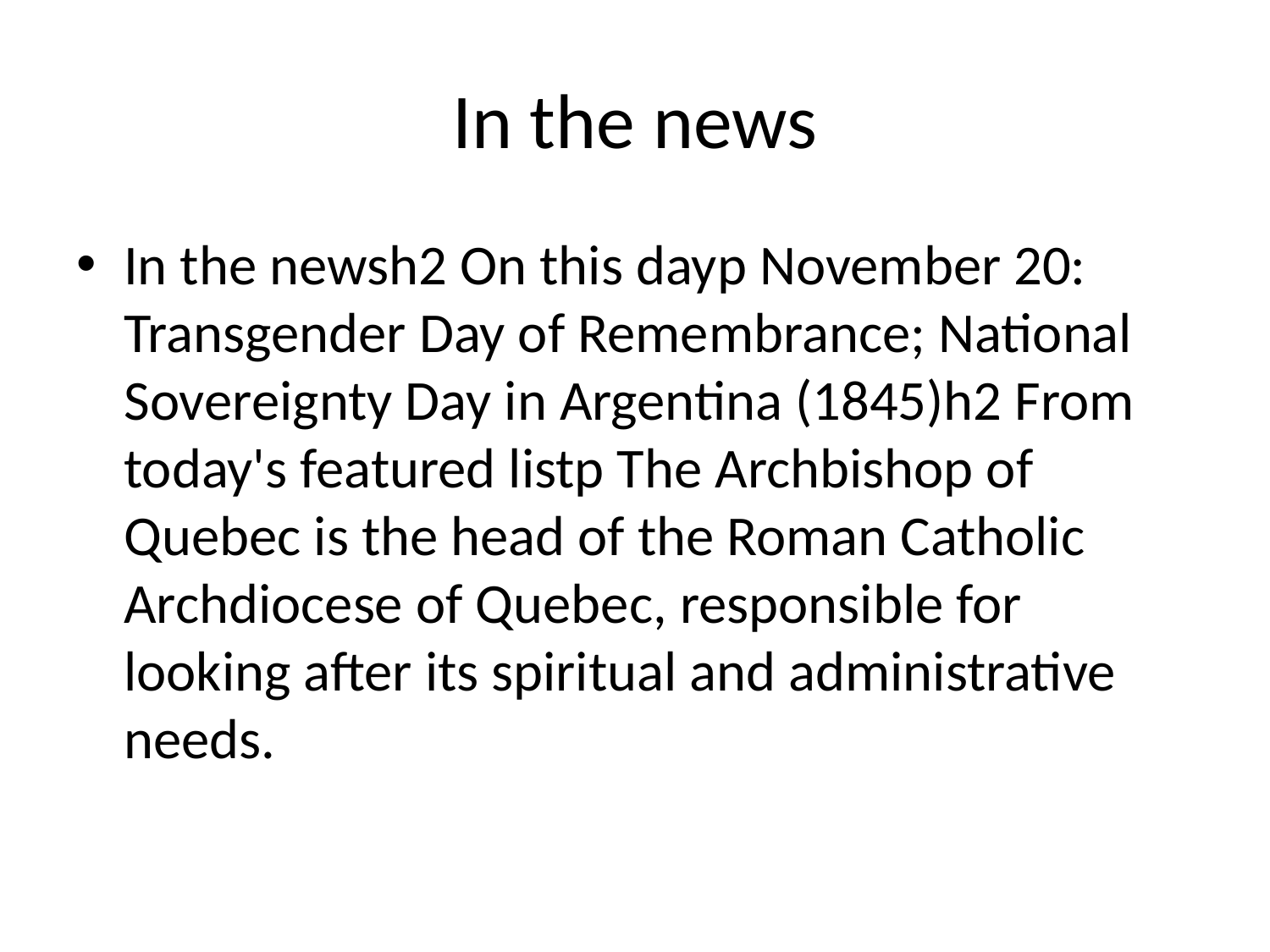

# In the news
In the newsh2 On this dayp November 20: Transgender Day of Remembrance; National Sovereignty Day in Argentina (1845)h2 From today's featured listp The Archbishop of Quebec is the head of the Roman Catholic Archdiocese of Quebec, responsible for looking after its spiritual and administrative needs.